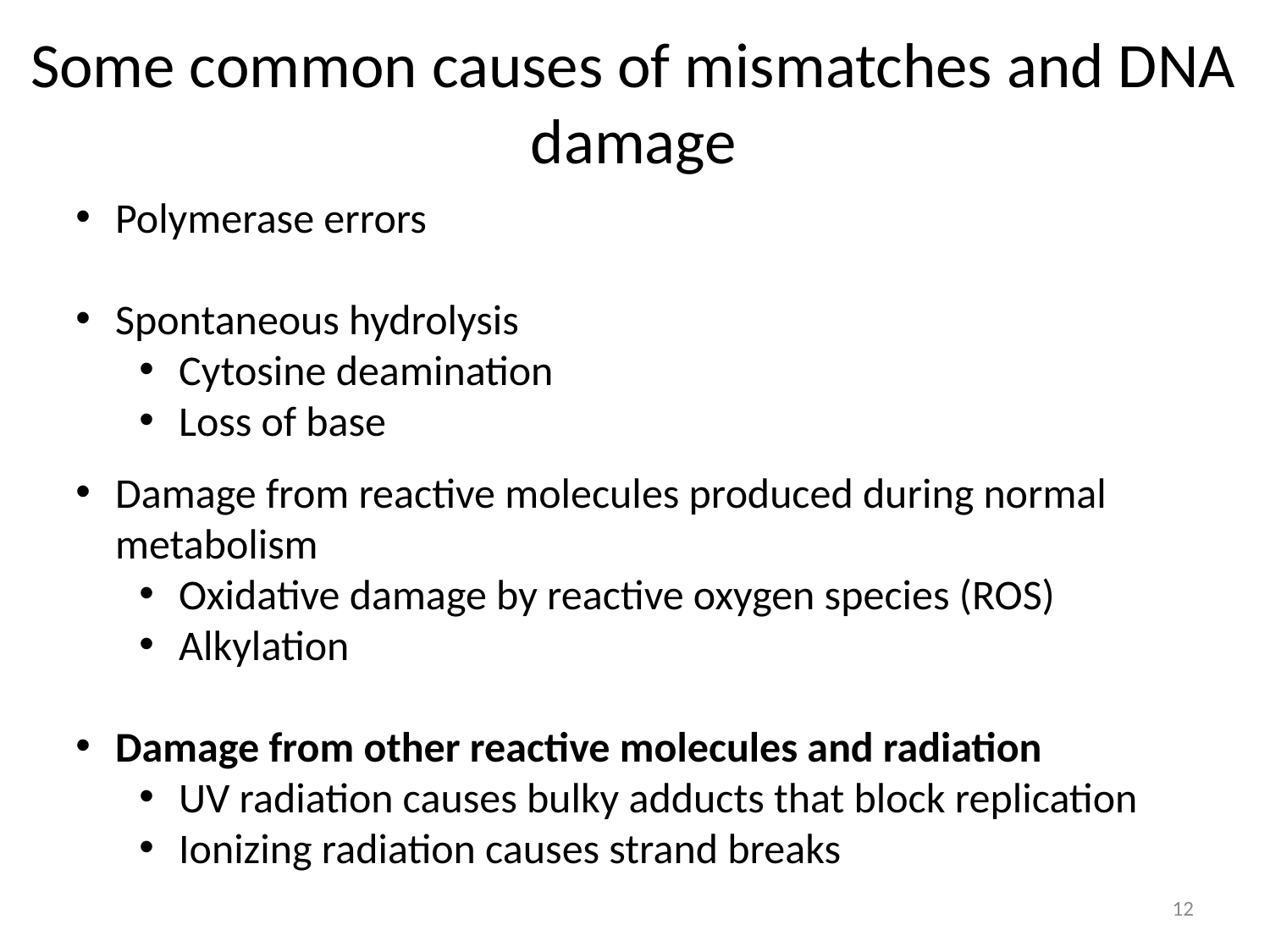

Some common causes of mismatches and DNA damage
Polymerase errors

Spontaneous hydrolysis
Cytosine deamination
Loss of base
Damage from reactive molecules produced during normal metabolism
Oxidative damage by reactive oxygen species (ROS)
Alkylation

Damage from other reactive molecules and radiation
UV radiation causes bulky adducts that block replication
Ionizing radiation causes strand breaks

12